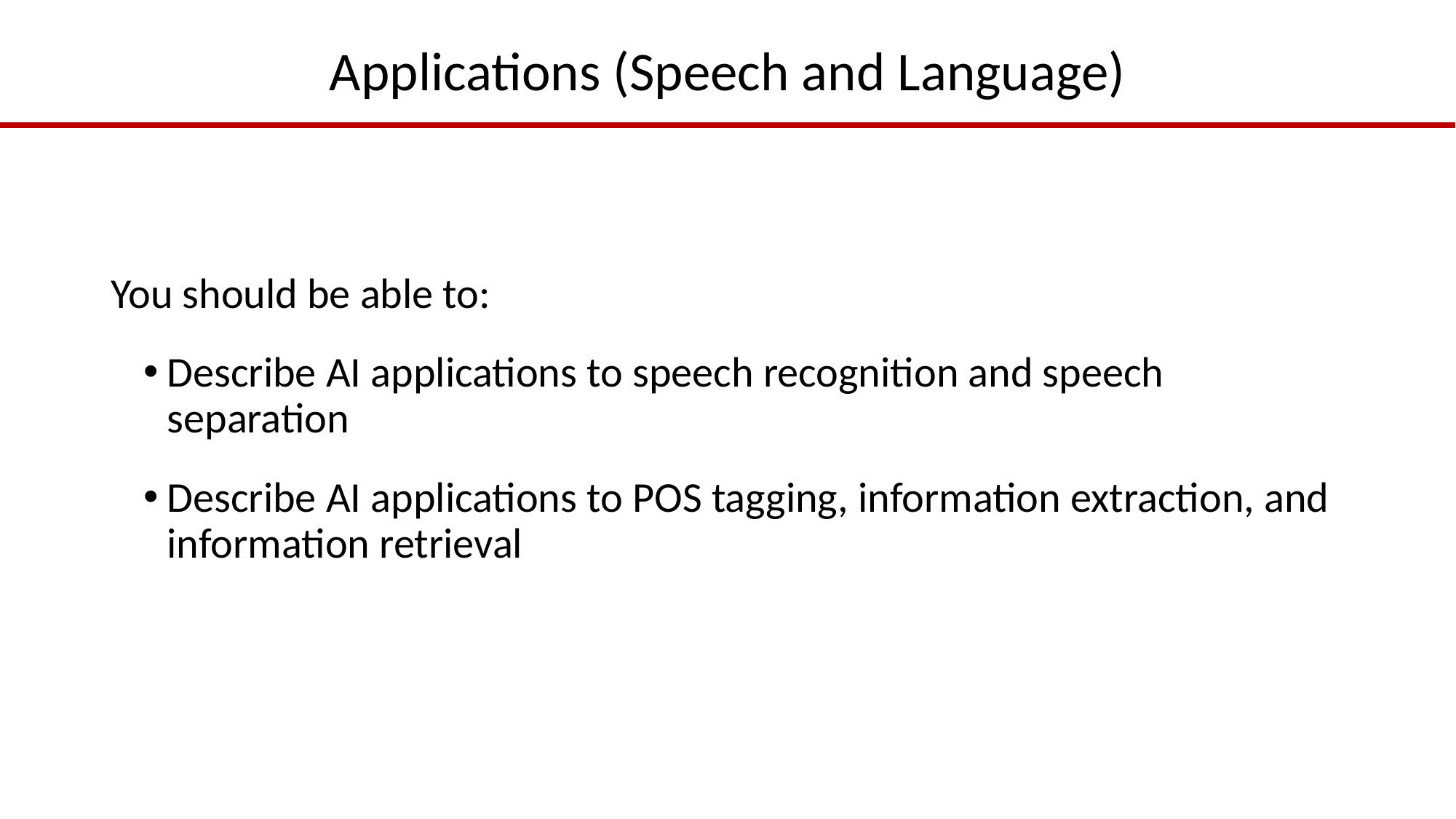

# Applications (Speech and Language)
You should be able to:
Describe AI applications to speech recognition and speech separation
Describe AI applications to POS tagging, information extraction, and information retrieval